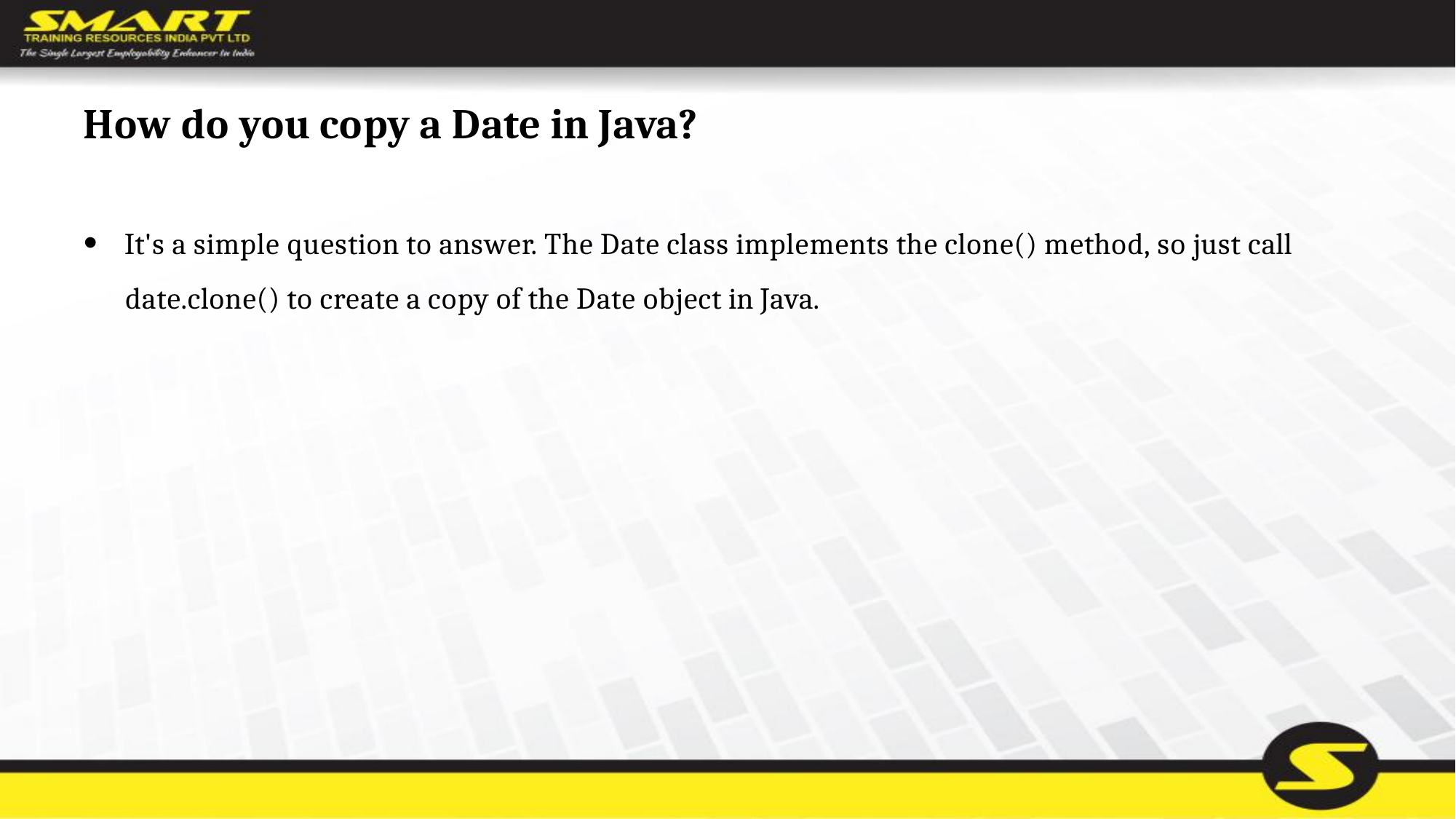

# How do you copy a Date in Java?
It's a simple question to answer. The Date class implements the clone() method, so just call date.clone() to create a copy of the Date object in Java.